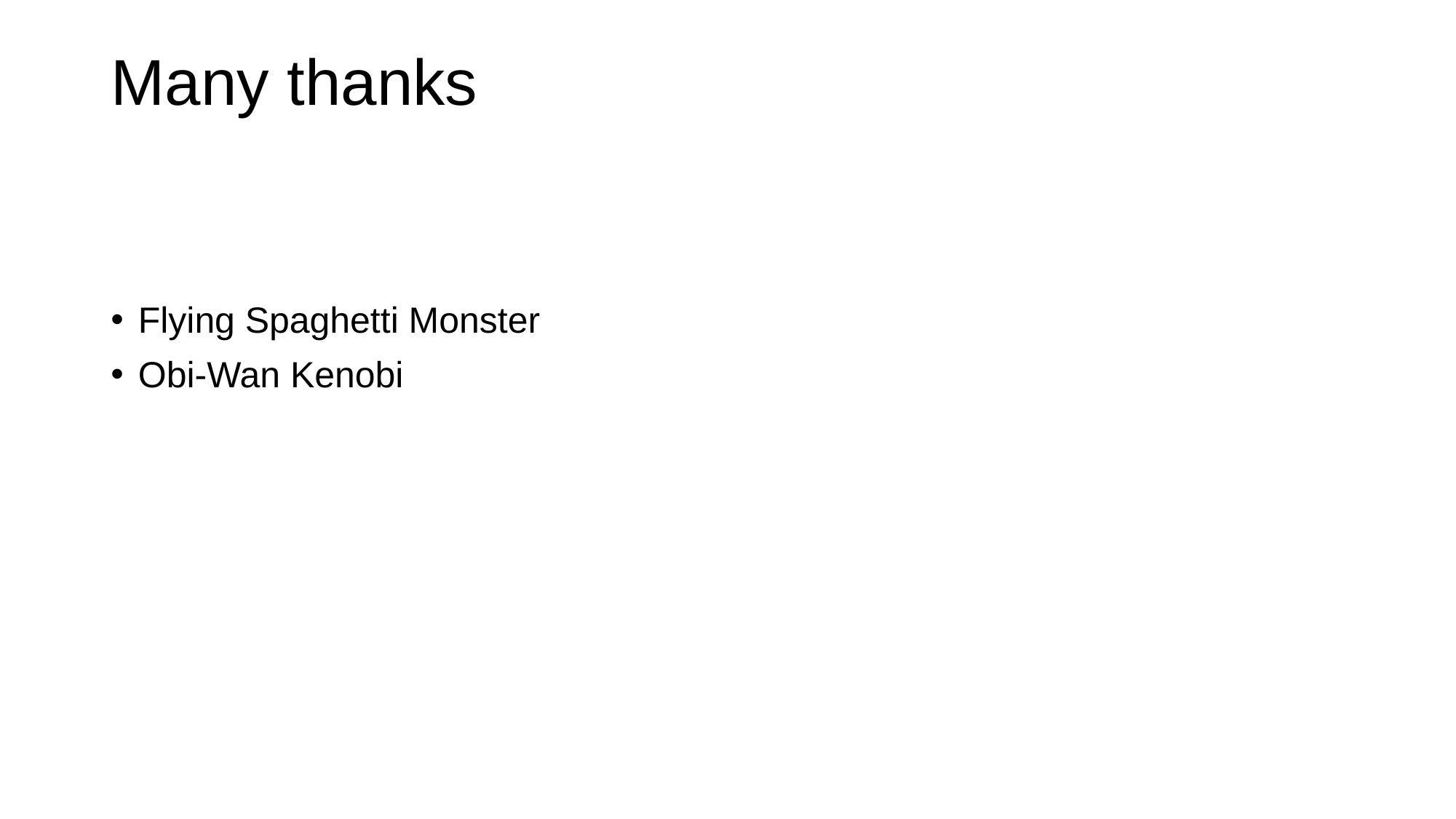

# Many thanks
Flying Spaghetti Monster
Obi-Wan Kenobi